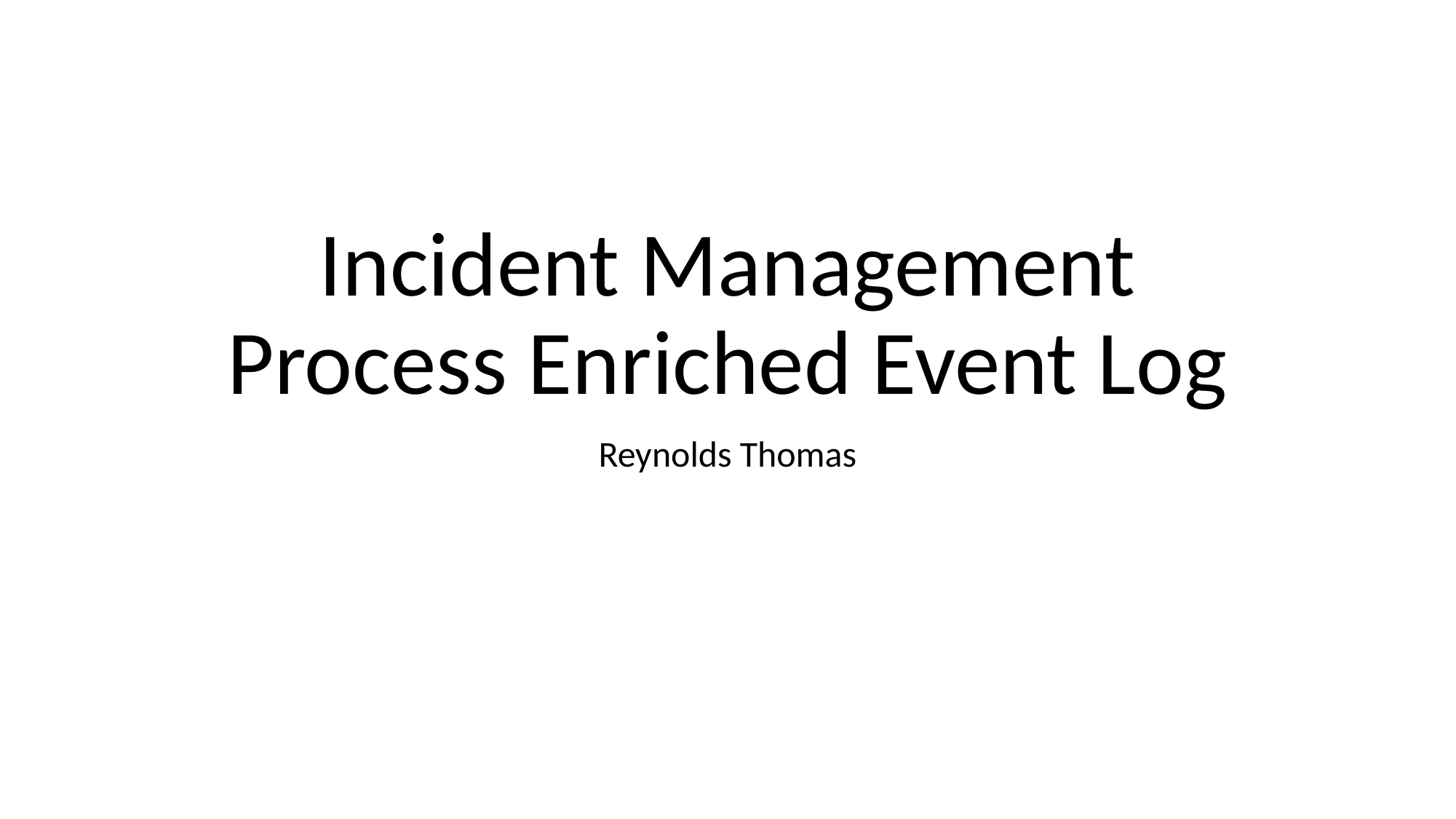

# Incident Management Process Enriched Event Log
Reynolds Thomas